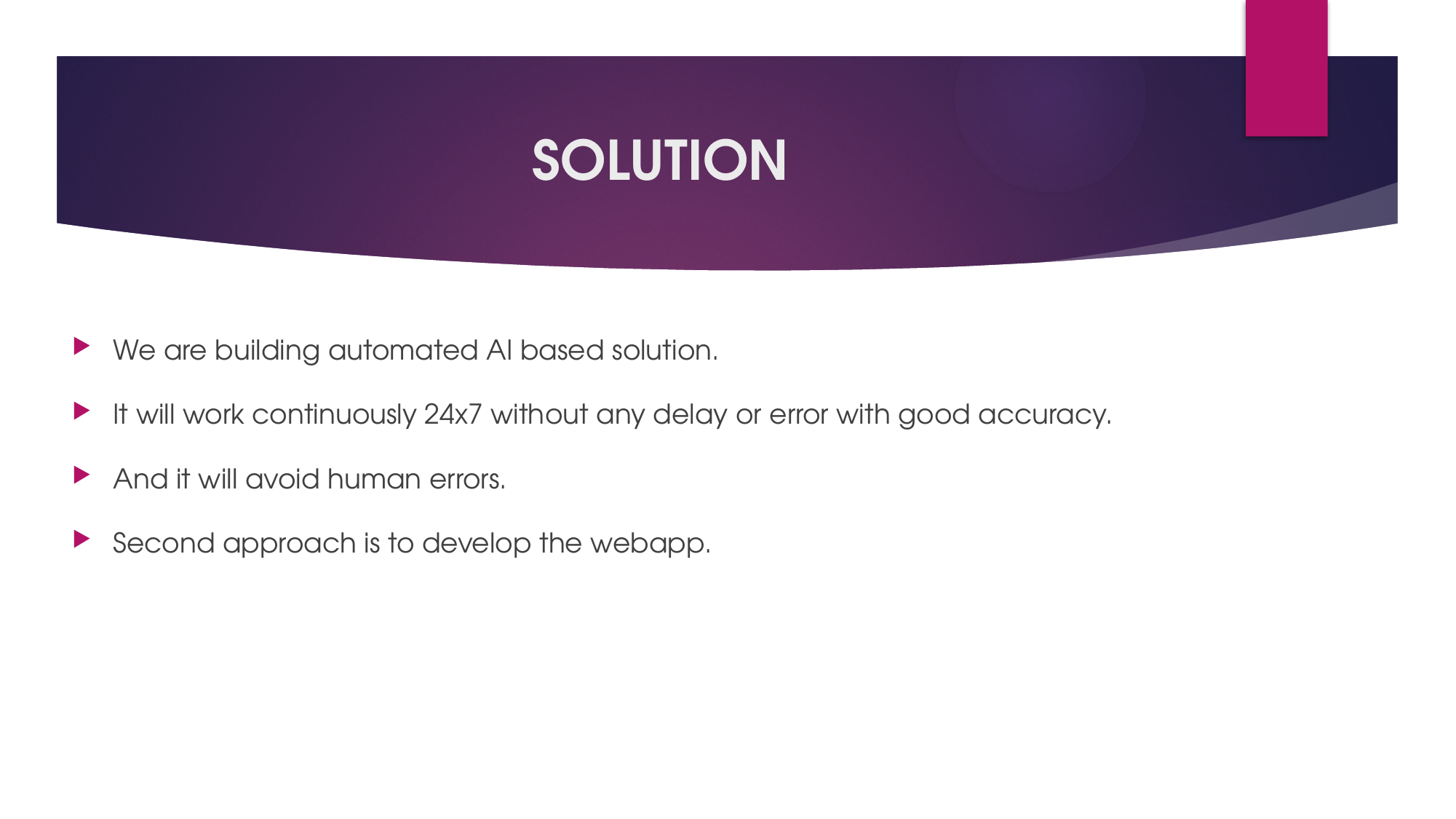

# SOLUTION
We are building automated AI based solution.
It will work continuously 24x7 without any delay or error with good accuracy.
And it will avoid human errors.
Second approach is to develop the webapp.